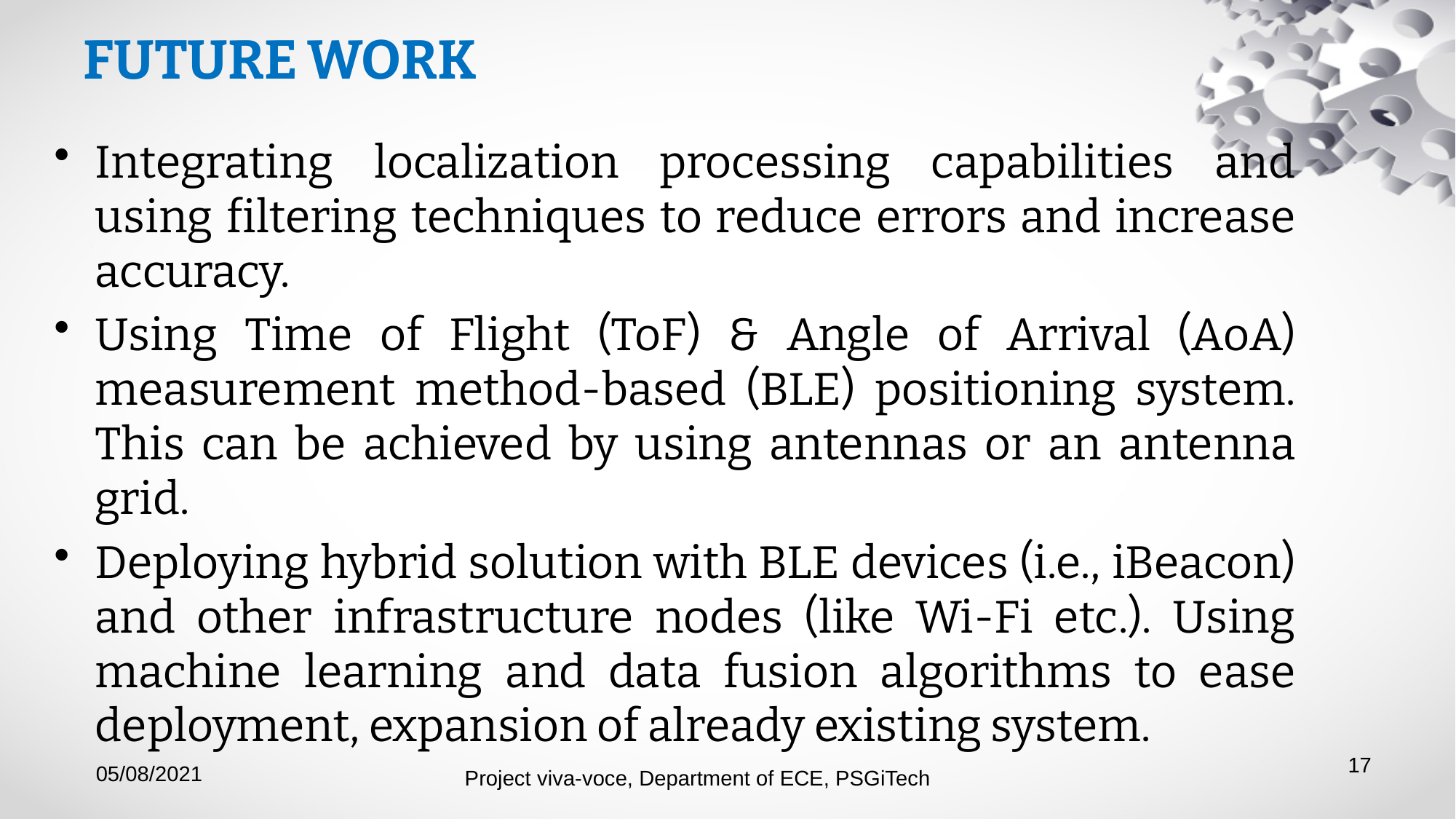

# FUTURE WORK
Integrating localization processing capabilities and using filtering techniques to reduce errors and increase accuracy.
Using Time of Flight (ToF) & Angle of Arrival (AoA) measurement method-based (BLE) positioning system. This can be achieved by using antennas or an antenna grid.
Deploying hybrid solution with BLE devices (i.e., iBeacon) and other infrastructure nodes (like Wi-Fi etc.). Using machine learning and data fusion algorithms to ease deployment, expansion of already existing system.
17
05/08/2021
Project viva-voce, Department of ECE, PSGiTech